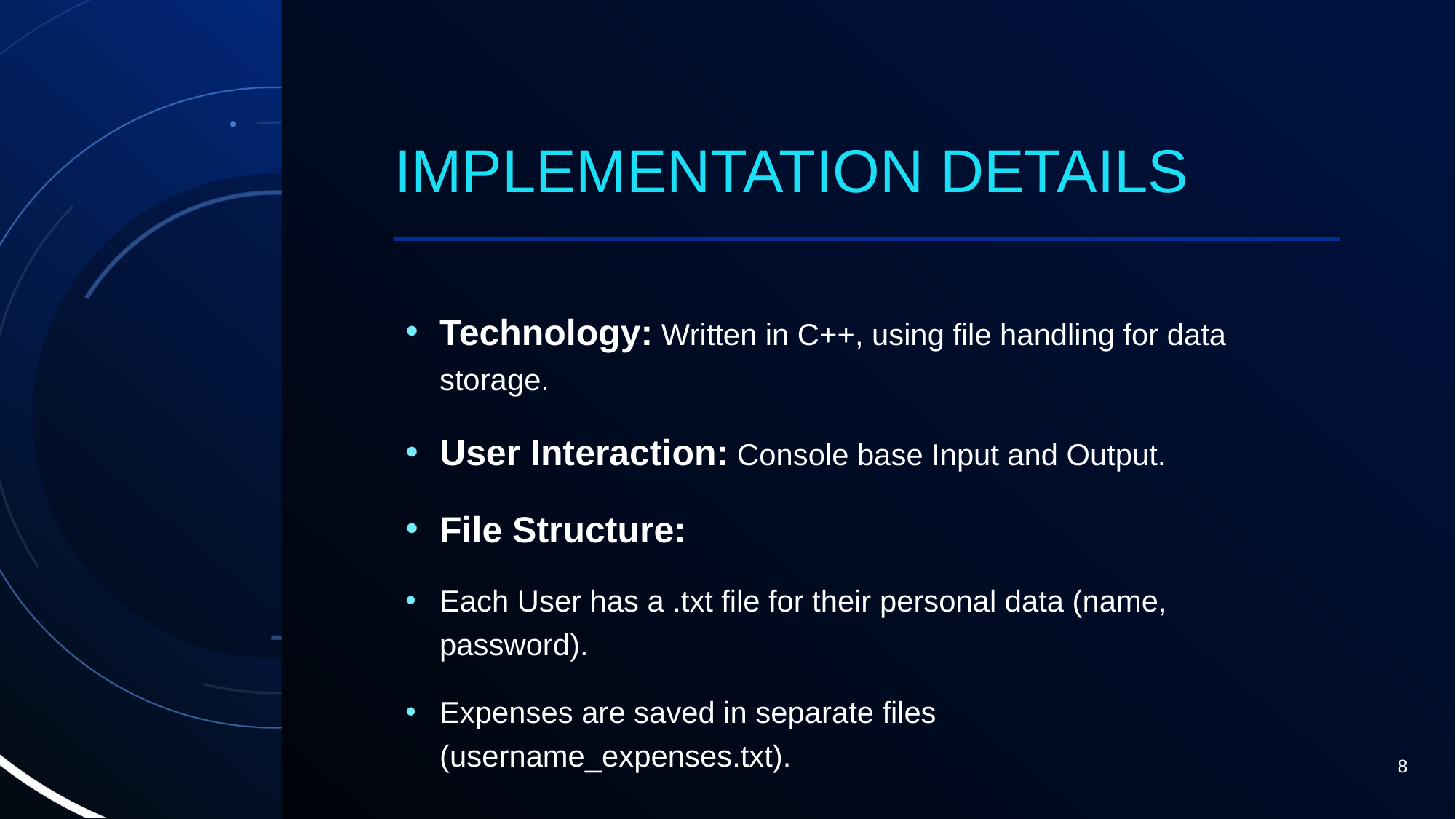

# Implementation details
Technology: Written in C++, using file handling for data storage.
User Interaction: Console base Input and Output.
File Structure:
Each User has a .txt file for their personal data (name, password).
Expenses are saved in separate files (username_expenses.txt).

8